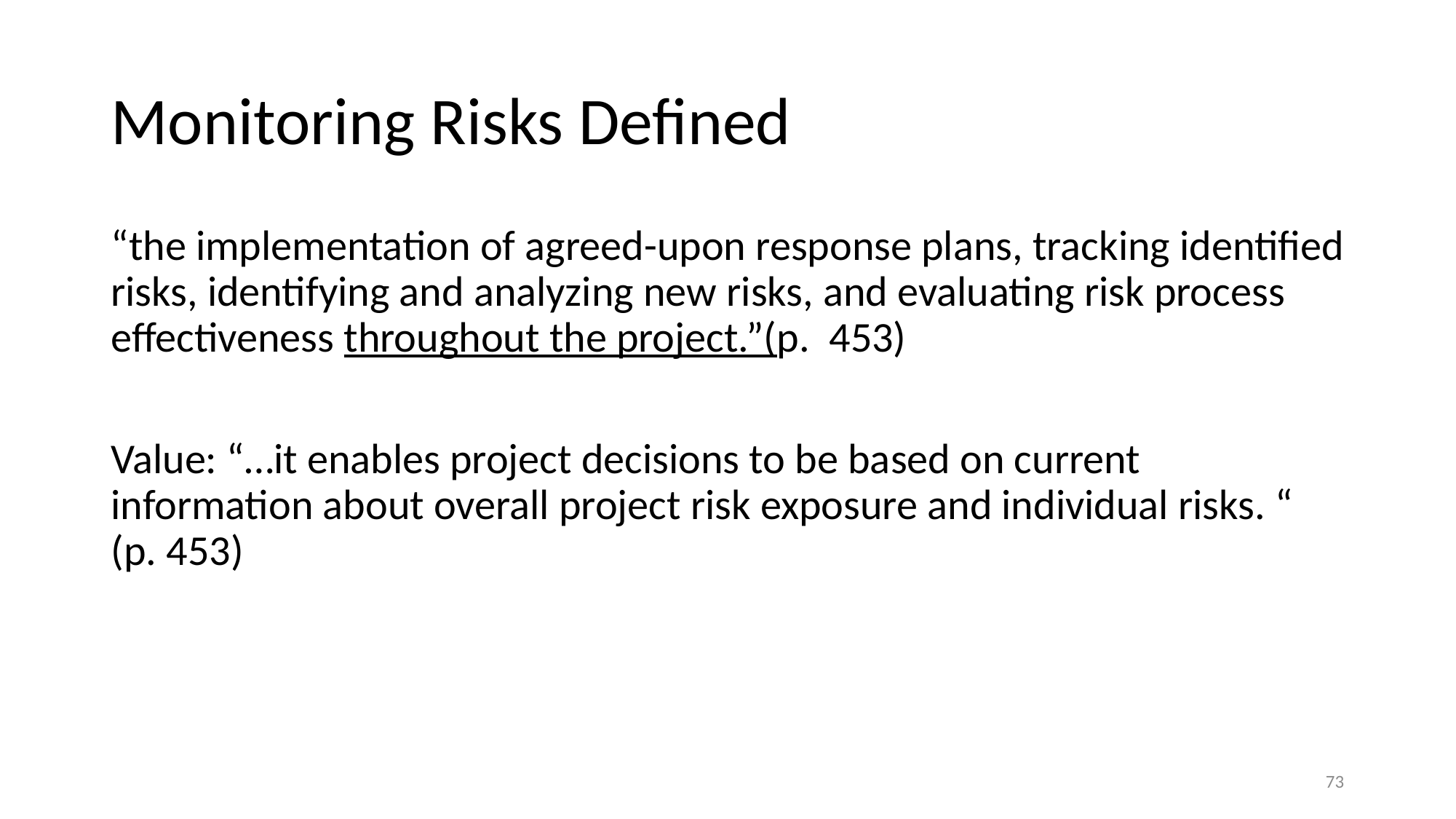

# Monitoring Risks Defined
“the implementation of agreed-upon response plans, tracking identified risks, identifying and analyzing new risks, and evaluating risk process effectiveness throughout the project.”(p.  453)

Value: “…it enables project decisions to be based on current information about overall project risk exposure and individual risks. “ (p. 453)
73